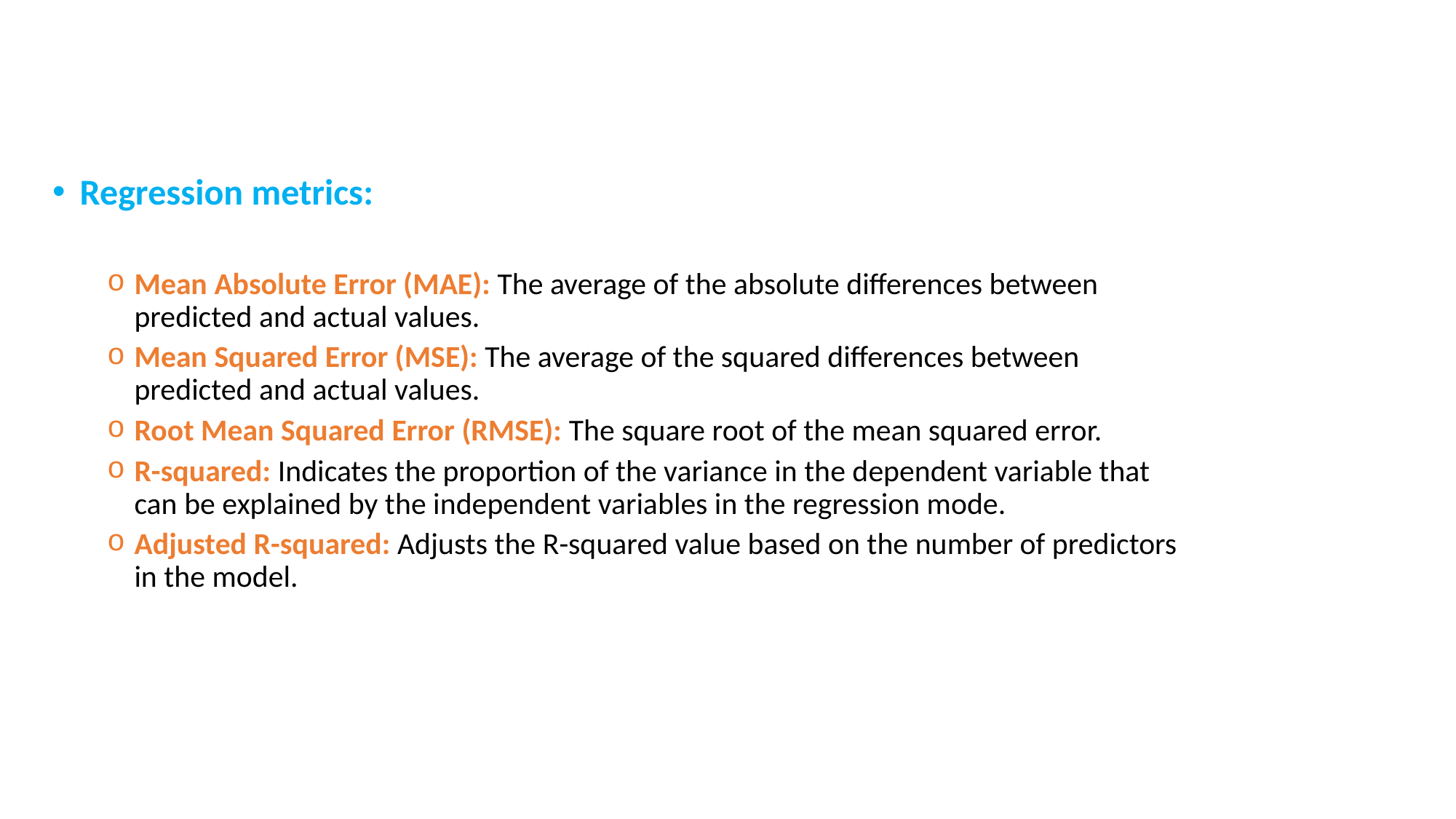

Regression metrics:

Mean Absolute Error (MAE): The average of the absolute differences between predicted and actual values.
Mean Squared Error (MSE): The average of the squared differences between predicted and actual values.
Root Mean Squared Error (RMSE): The square root of the mean squared error.
R-squared: Indicates the proportion of the variance in the dependent variable that can be explained by the independent variables in the regression mode.
Adjusted R-squared: Adjusts the R-squared value based on the number of predictors in the model.